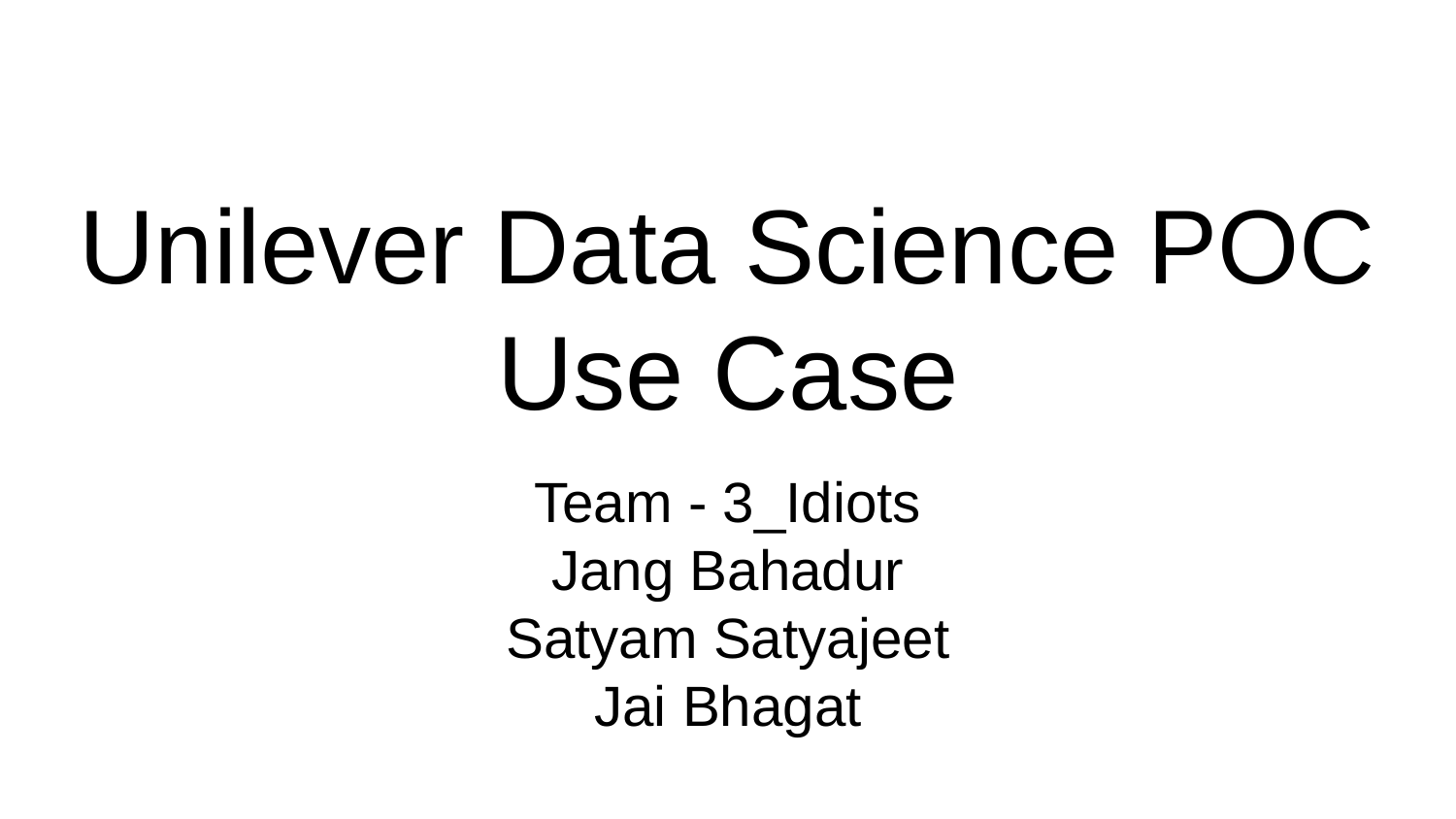

# Unilever Data Science POC Use Case
Team - 3_Idiots
Jang Bahadur
Satyam Satyajeet
Jai Bhagat